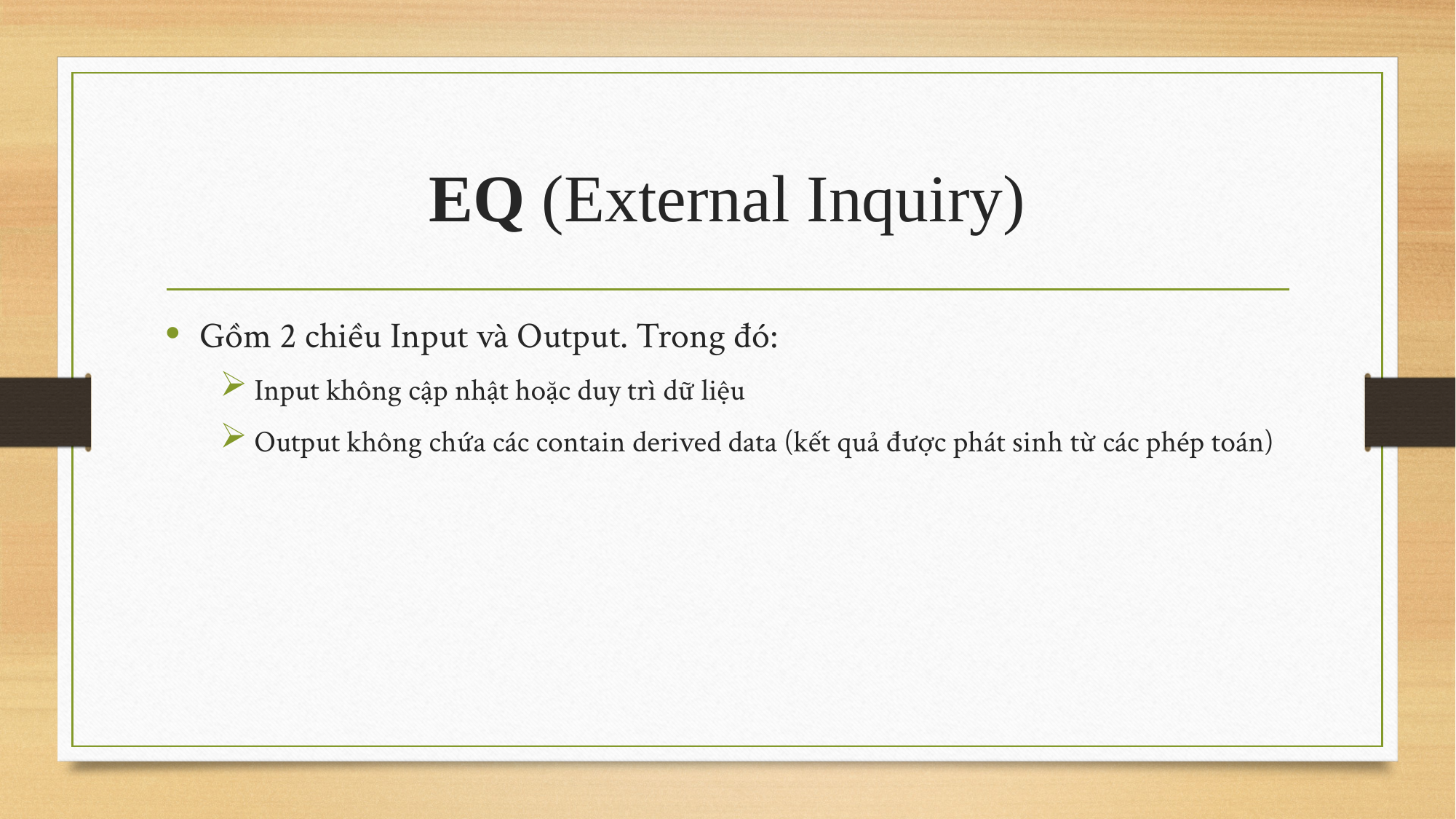

# EQ (External Inquiry)
Gồm 2 chiều Input và Output. Trong đó:
Input không cập nhật hoặc duy trì dữ liệu
Output không chứa các contain derived data (kết quả được phát sinh từ các phép toán)